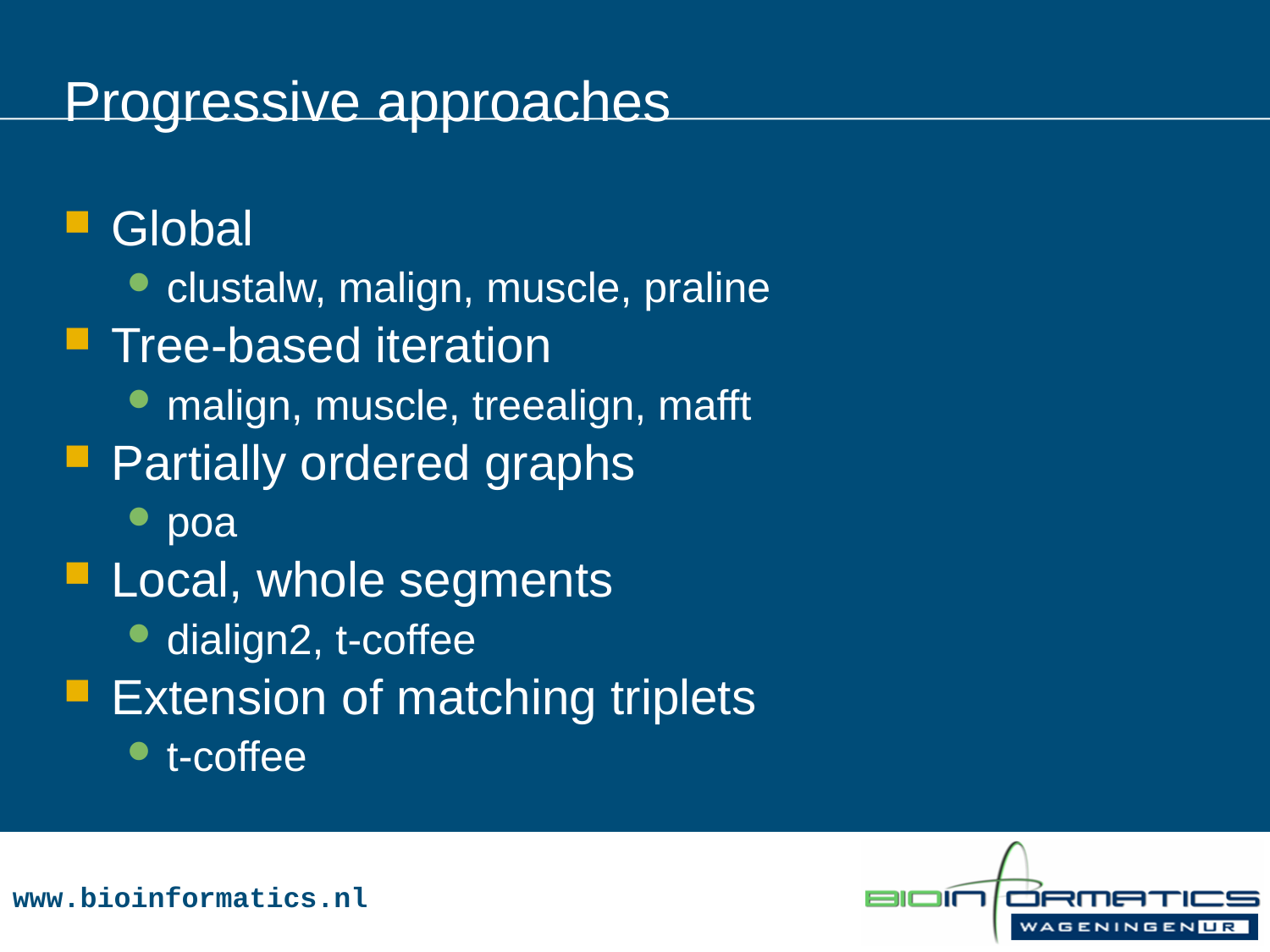

# Progressive approaches
Global
clustalw, malign, muscle, praline
Tree-based iteration
malign, muscle, treealign, mafft
Partially ordered graphs
poa
Local, whole segments
dialign2, t-coffee
Extension of matching triplets
t-coffee